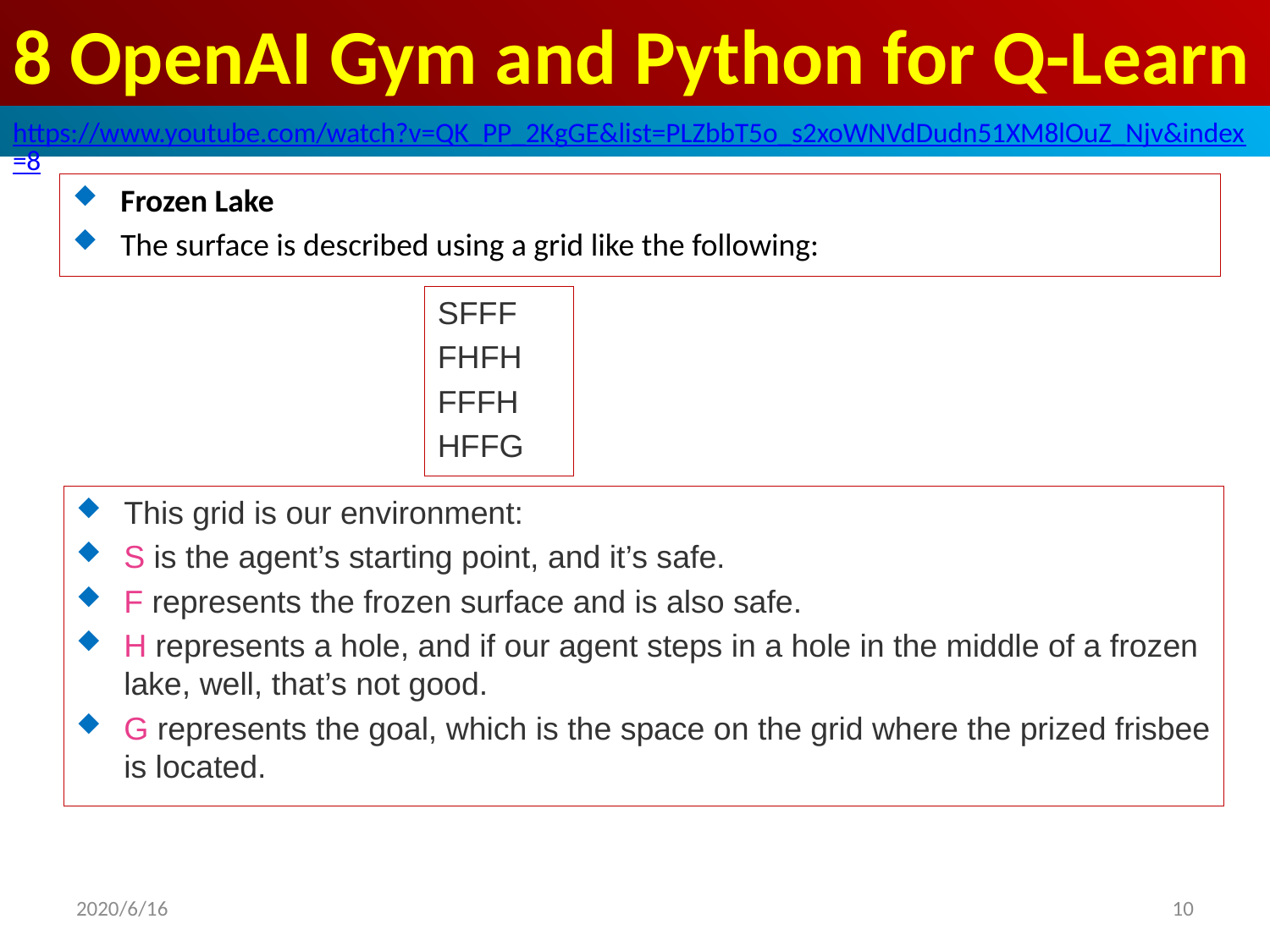

# 8 OpenAI Gym and Python for Q-Learn
https://www.youtube.com/watch?v=QK_PP_2KgGE&list=PLZbbT5o_s2xoWNVdDudn51XM8lOuZ_Njv&index=8
Frozen Lake
The surface is described using a grid like the following:
SFFF
FHFH
FFFH
HFFG

This grid is our environment:
S is the agent’s starting point, and it’s safe.
F represents the frozen surface and is also safe.
H represents a hole, and if our agent steps in a hole in the middle of a frozen lake, well, that’s not good.
G represents the goal, which is the space on the grid where the prized frisbee is located.

2020/6/16
10